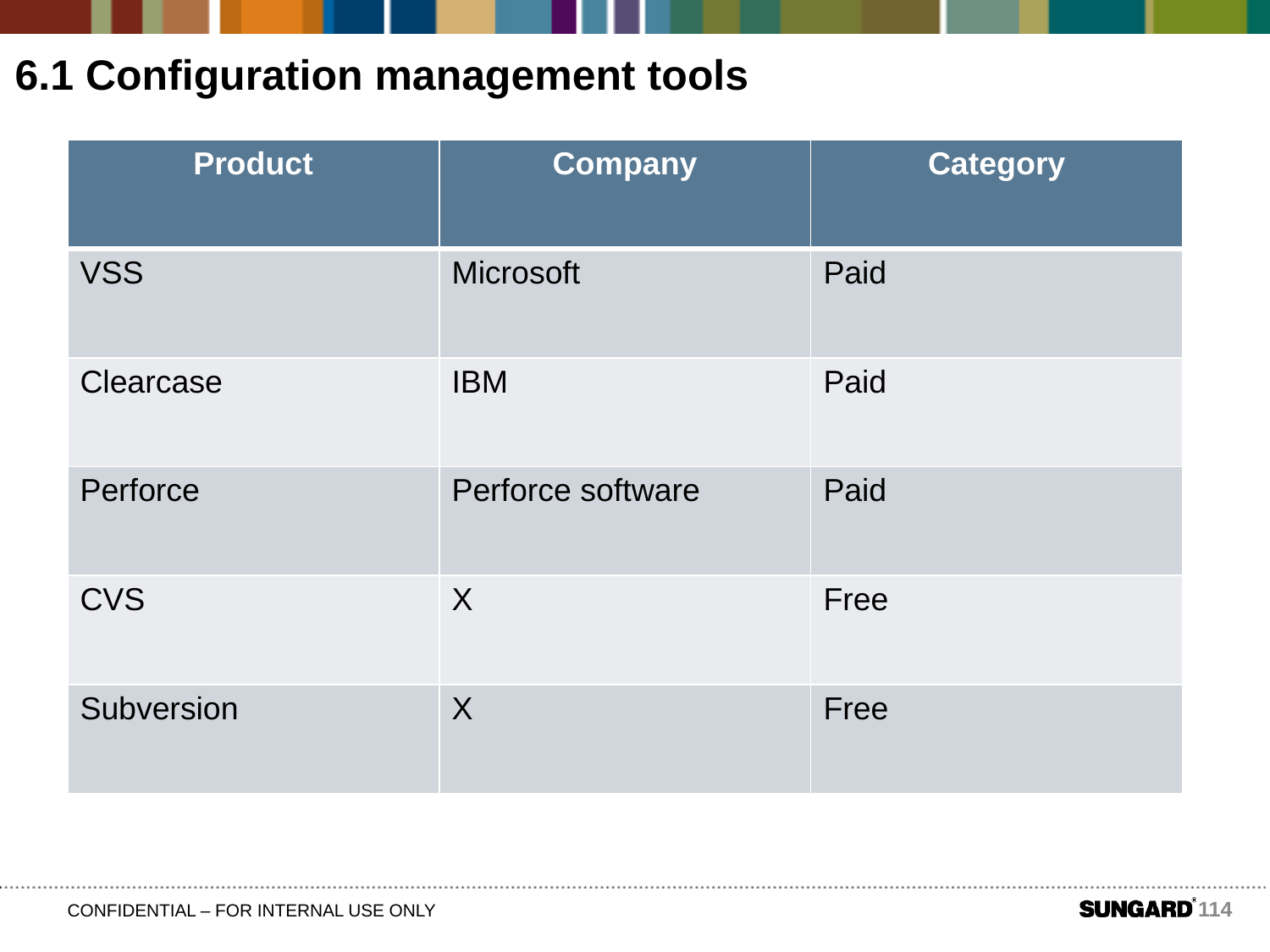

6.1 Configuration management tools
| Product | Company | Category |
| --- | --- | --- |
| VSS | Microsoft | Paid |
| Clearcase | IBM | Paid |
| Perforce | Perforce software | Paid |
| CVS | X | Free |
| Subversion | X | Free |
114